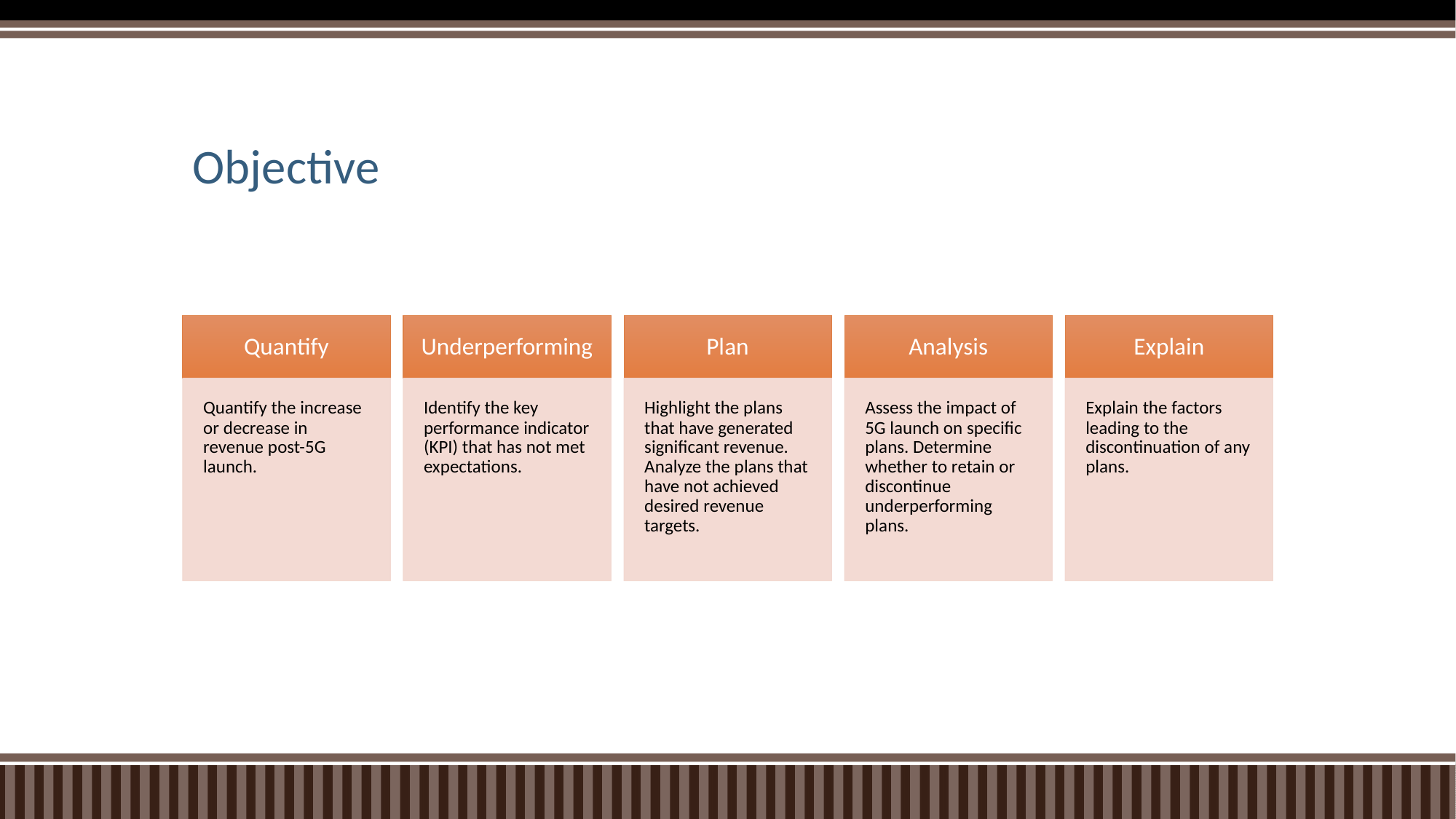

# Objective
Quantify
Quantify the increase or decrease in revenue post-5G launch.
Underperforming
Identify the key performance indicator (KPI) that has not met expectations.
Plan
Highlight the plans that have generated significant revenue. Analyze the plans that have not achieved desired revenue targets.
Analysis
Assess the impact of 5G launch on specific plans. Determine whether to retain or discontinue underperforming plans.
Explain
Explain the factors leading to the discontinuation of any plans.